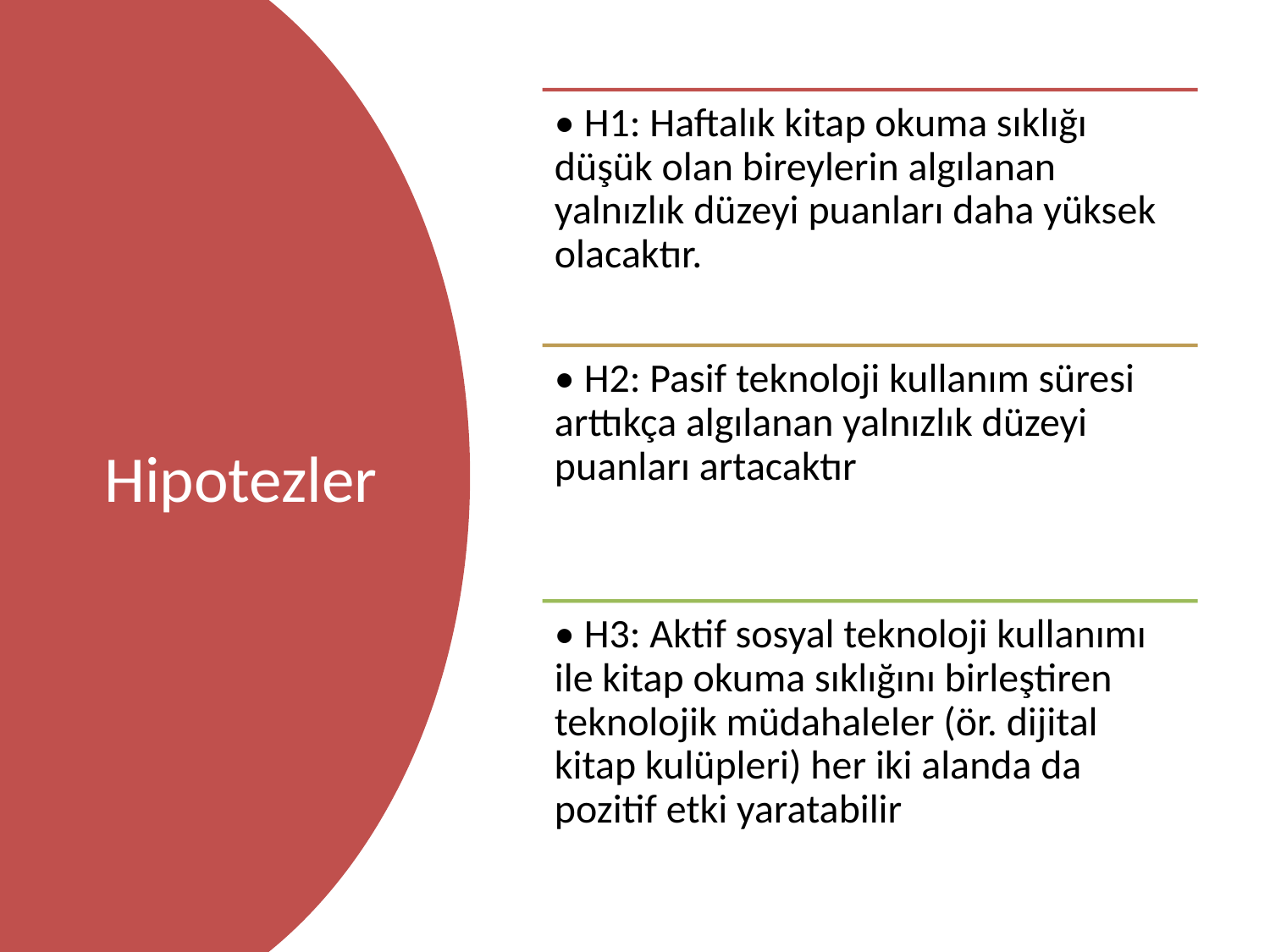

• H1: Haftalık kitap okuma sıklığı düşük olan bireylerin algılanan yalnızlık düzeyi puanları daha yüksek olacaktır.
• H2: Pasif teknoloji kullanım süresi arttıkça algılanan yalnızlık düzeyi puanları artacaktır
• H3: Aktif sosyal teknoloji kullanımı ile kitap okuma sıklığını birleştiren teknolojik müdahaleler (ör. dijital kitap kulüpleri) her iki alanda da pozitif etki yaratabilir
# Hipotezler